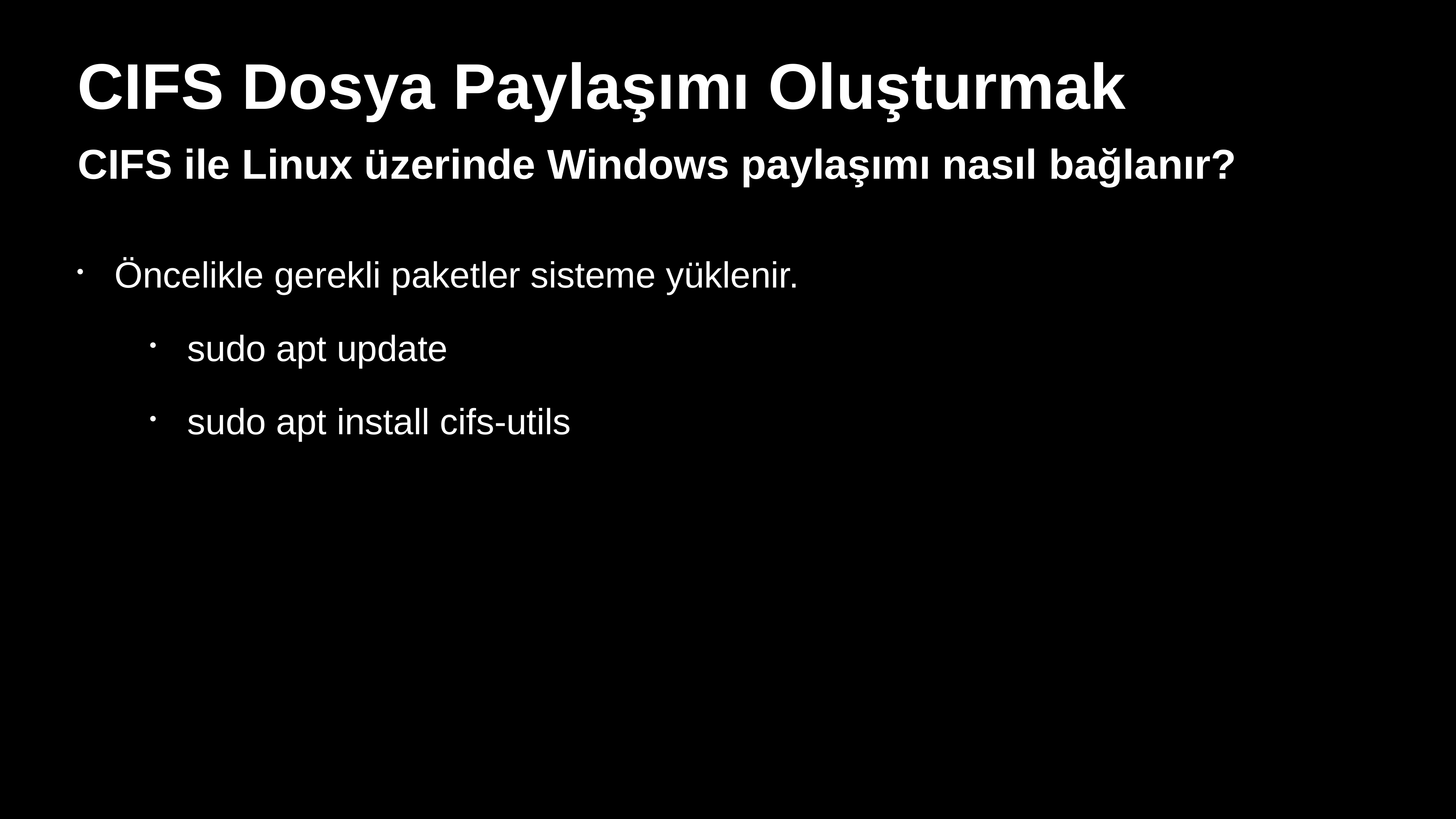

CIFS Dosya Paylaşımı Oluşturmak
CIFS ile Linux üzerinde Windows paylaşımı nasıl bağlanır?
Öncelikle gerekli paketler sisteme yüklenir.
sudo apt update
sudo apt install cifs-utils